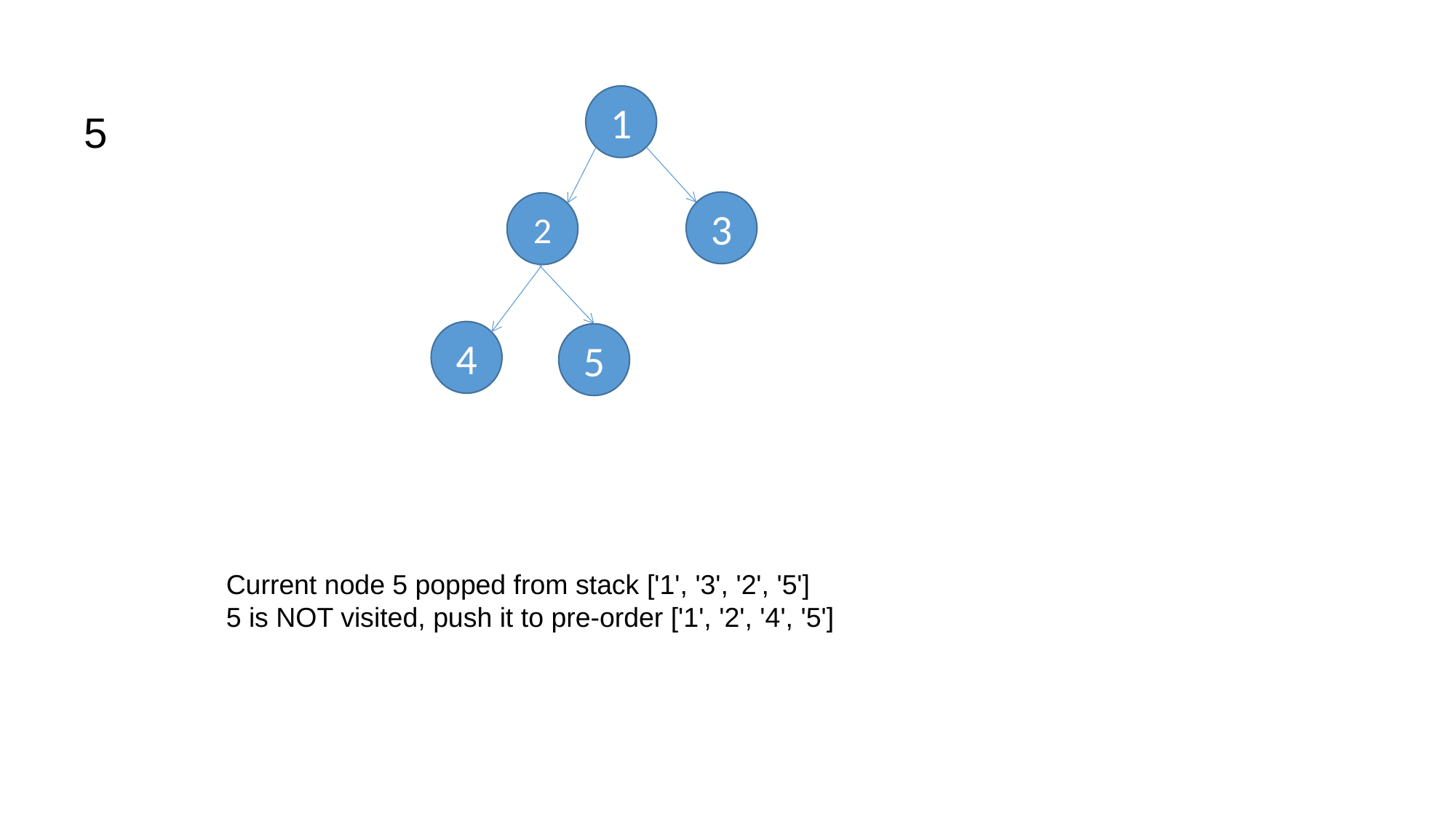

1
3
2
4
5
5
Current node 5 popped from stack ['1', '3', '2', '5']
5 is NOT visited, push it to pre-order ['1', '2', '4', '5']